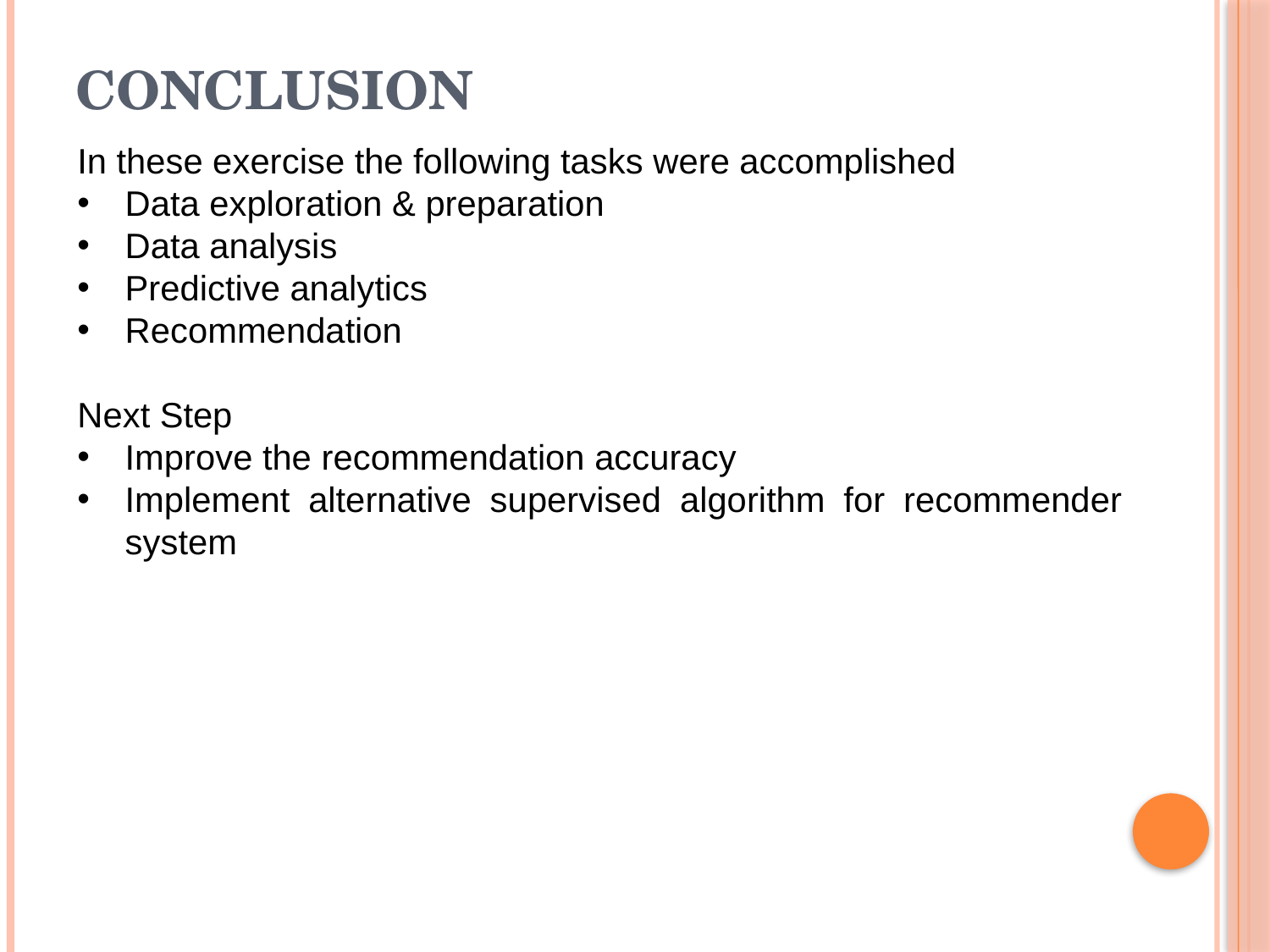

# Conclusion
In these exercise the following tasks were accomplished
Data exploration & preparation
Data analysis
Predictive analytics
Recommendation

Next Step
Improve the recommendation accuracy
Implement alternative supervised algorithm for recommender system